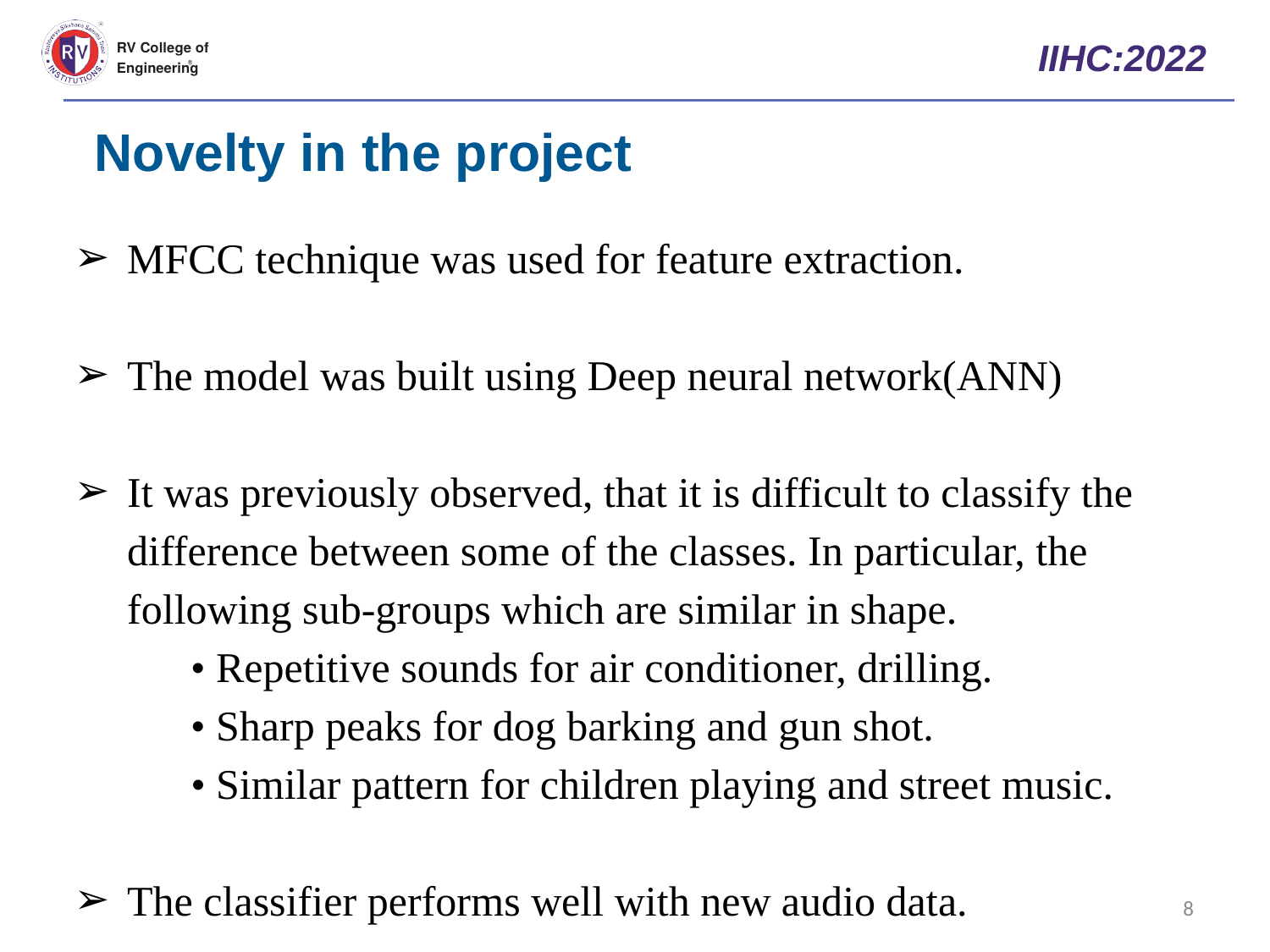

# IIHC:2022
RV College of
Engineering

Novelty in the project
MFCC technique was used for feature extraction.

The model was built using Deep neural network(ANN)

It was previously observed, that it is difficult to classify the difference between some of the classes. In particular, the following sub-groups which are similar in shape.
• Repetitive sounds for air conditioner, drilling.
• Sharp peaks for dog barking and gun shot.
            • Similar pattern for children playing and street music.

The classifier performs well with new audio data.
8